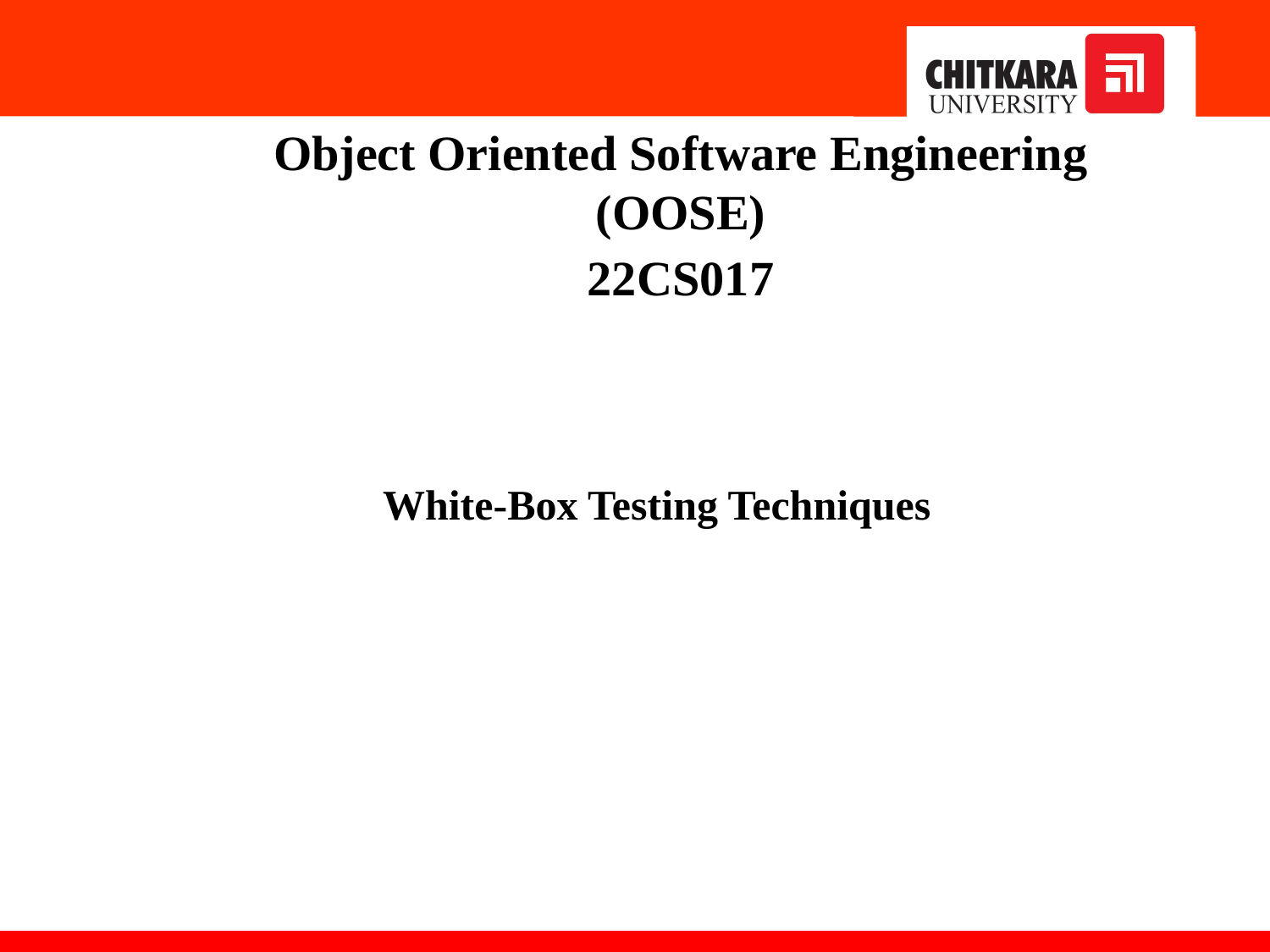

Object Oriented Software Engineering (OOSE)
22CS017

White-Box Testing Techniques